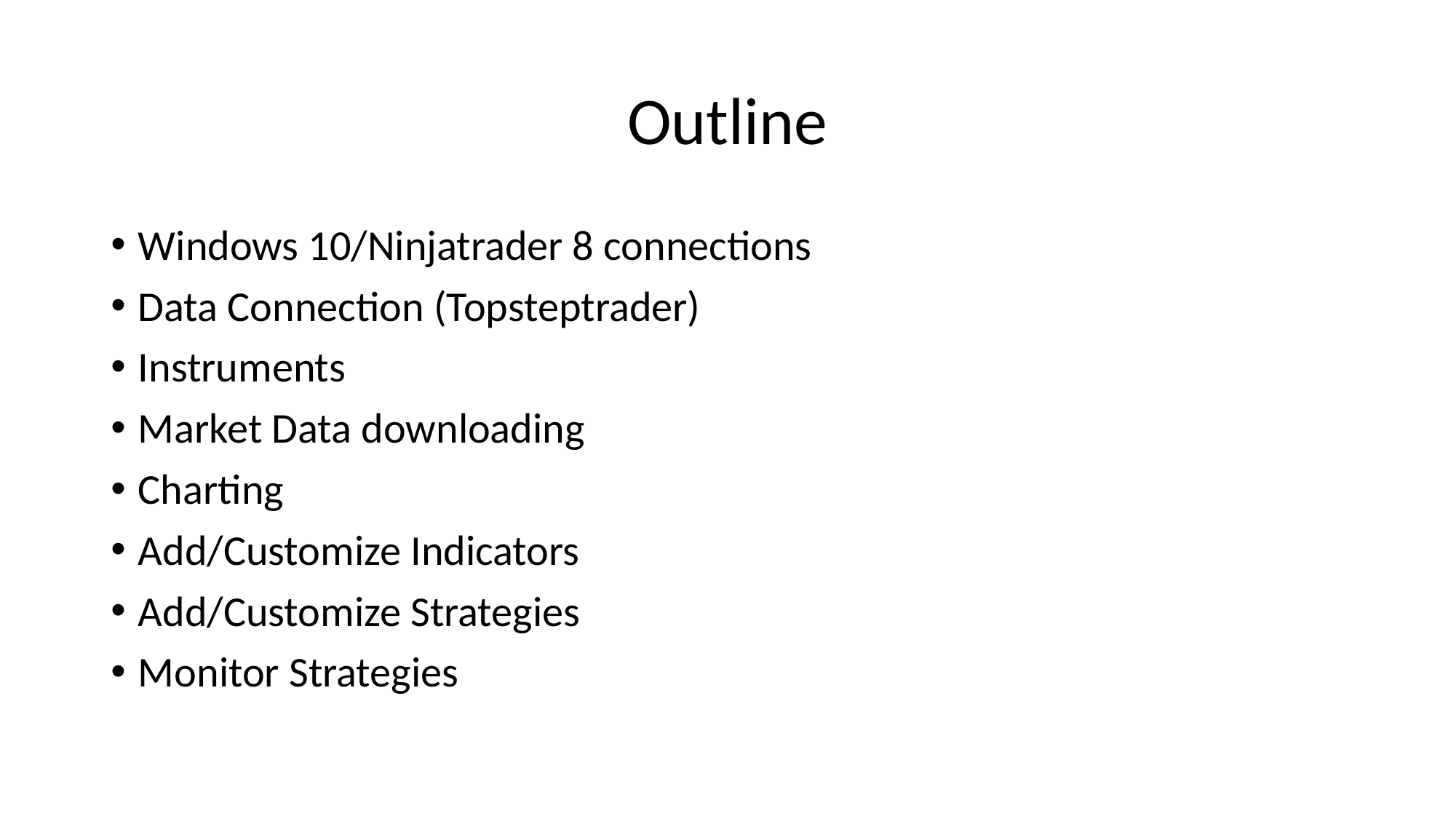

# Outline
Windows 10/Ninjatrader 8 connections
Data Connection (Topsteptrader)
Instruments
Market Data downloading
Charting
Add/Customize Indicators
Add/Customize Strategies
Monitor Strategies